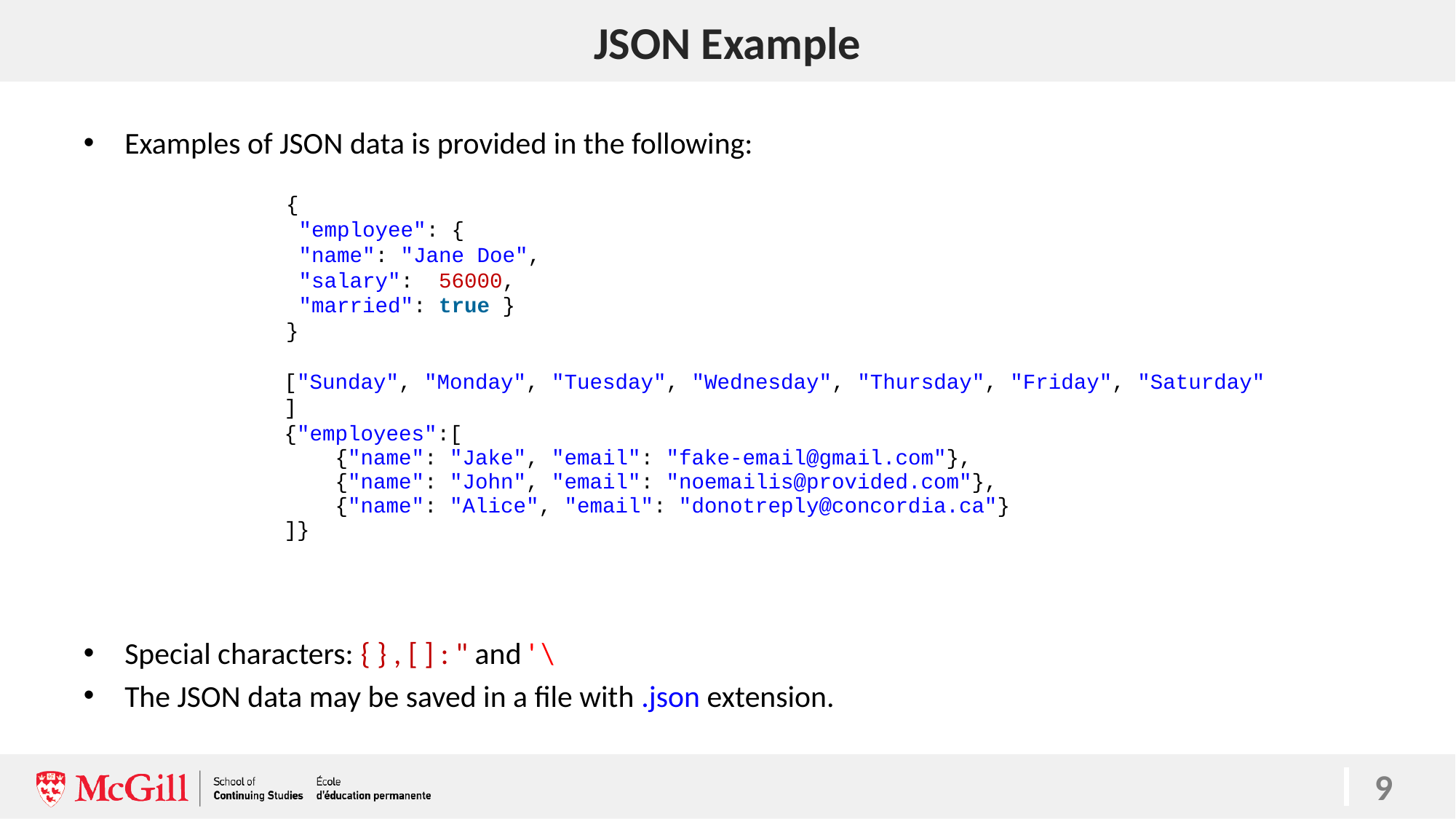

# JSON Example
9
Examples of JSON data is provided in the following:

Special characters: { } , [ ] : " and ' \
The JSON data may be saved in a file with .json extension.

{
 "employee": {
 "name": "Jane Doe",
 "salary":  56000,
 "married": true }
}
["Sunday", "Monday", "Tuesday", "Wednesday", "Thursday", "Friday", "Saturday"]
{"employees":[
    {"name": "Jake", "email": "fake-email@gmail.com"},
    {"name": "John", "email": "noemailis@provided.com"},
    {"name": "Alice", "email": "donotreply@concordia.ca"}
]}